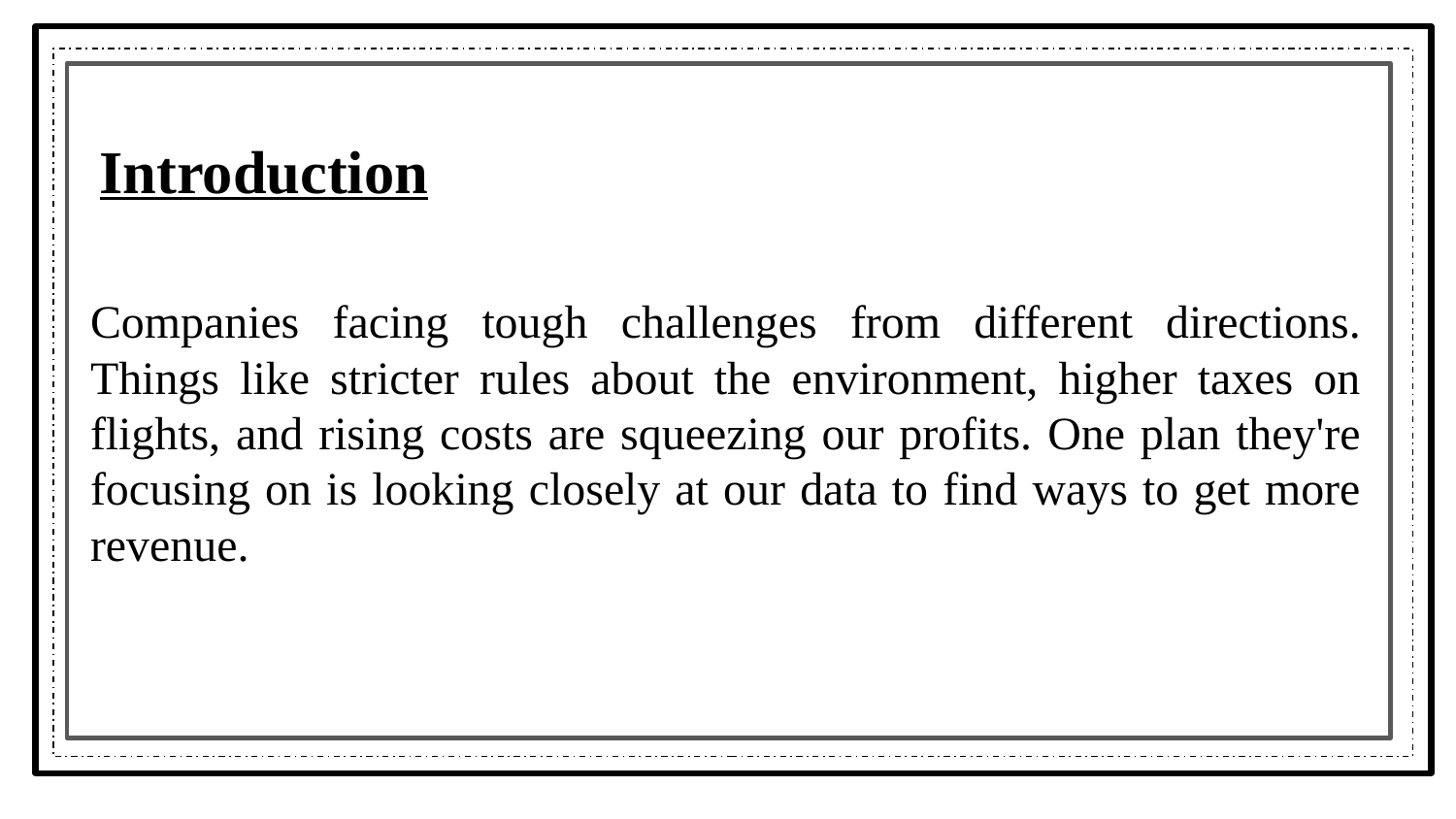

Introduction
Companies facing tough challenges from different directions. Things like stricter rules about the environment, higher taxes on flights, and rising costs are squeezing our profits. One plan they're focusing on is looking closely at our data to find ways to get more revenue.